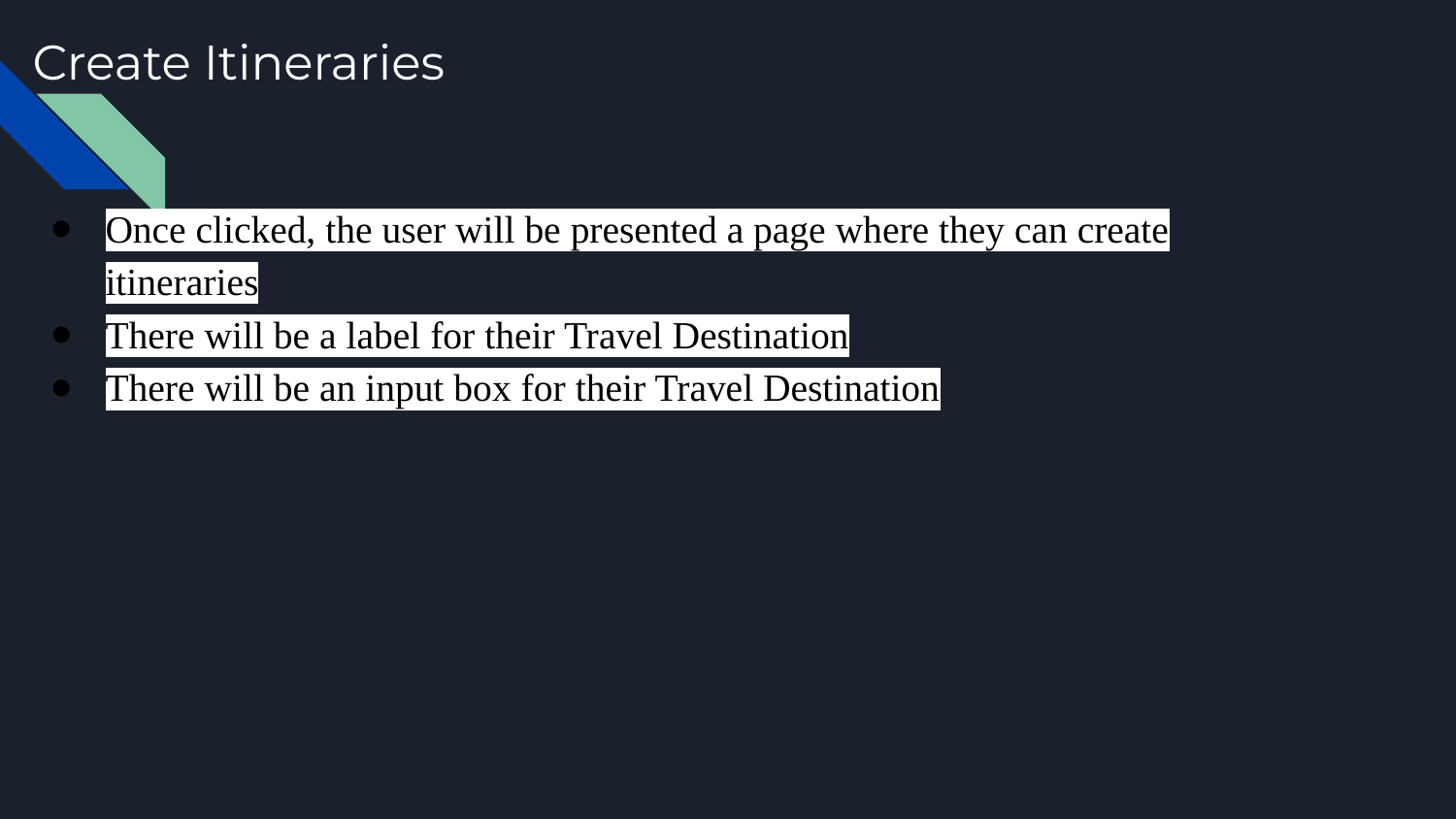

# Create Itineraries
Once clicked, the user will be presented a page where they can create itineraries
There will be a label for their Travel Destination
There will be an input box for their Travel Destination